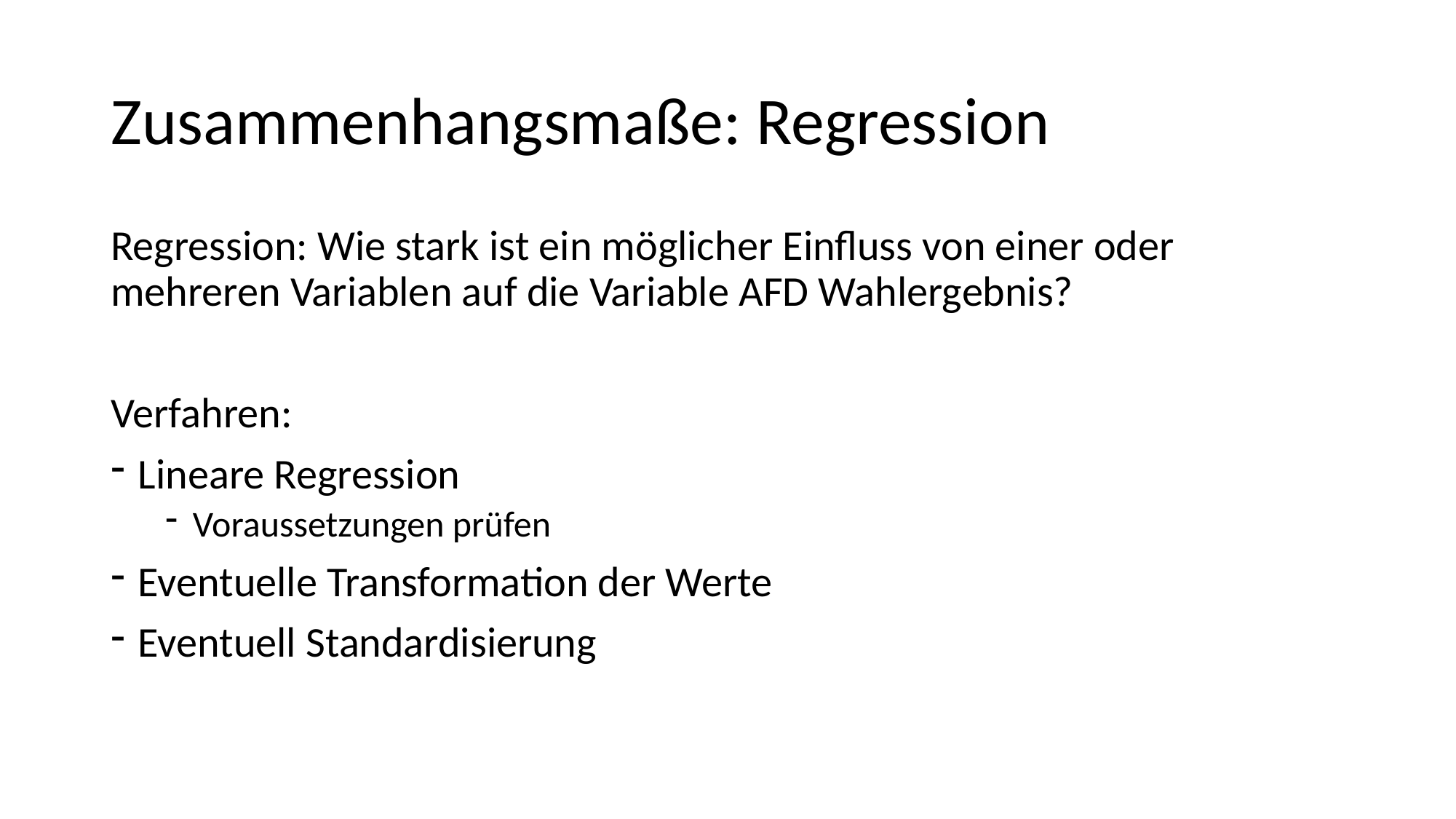

# Zusammenhangsmaße: Regression
Regression: Wie stark ist ein möglicher Einfluss von einer oder mehreren Variablen auf die Variable AFD Wahlergebnis?

Verfahren:
Lineare Regression
Voraussetzungen prüfen
Eventuelle Transformation der Werte
Eventuell Standardisierung